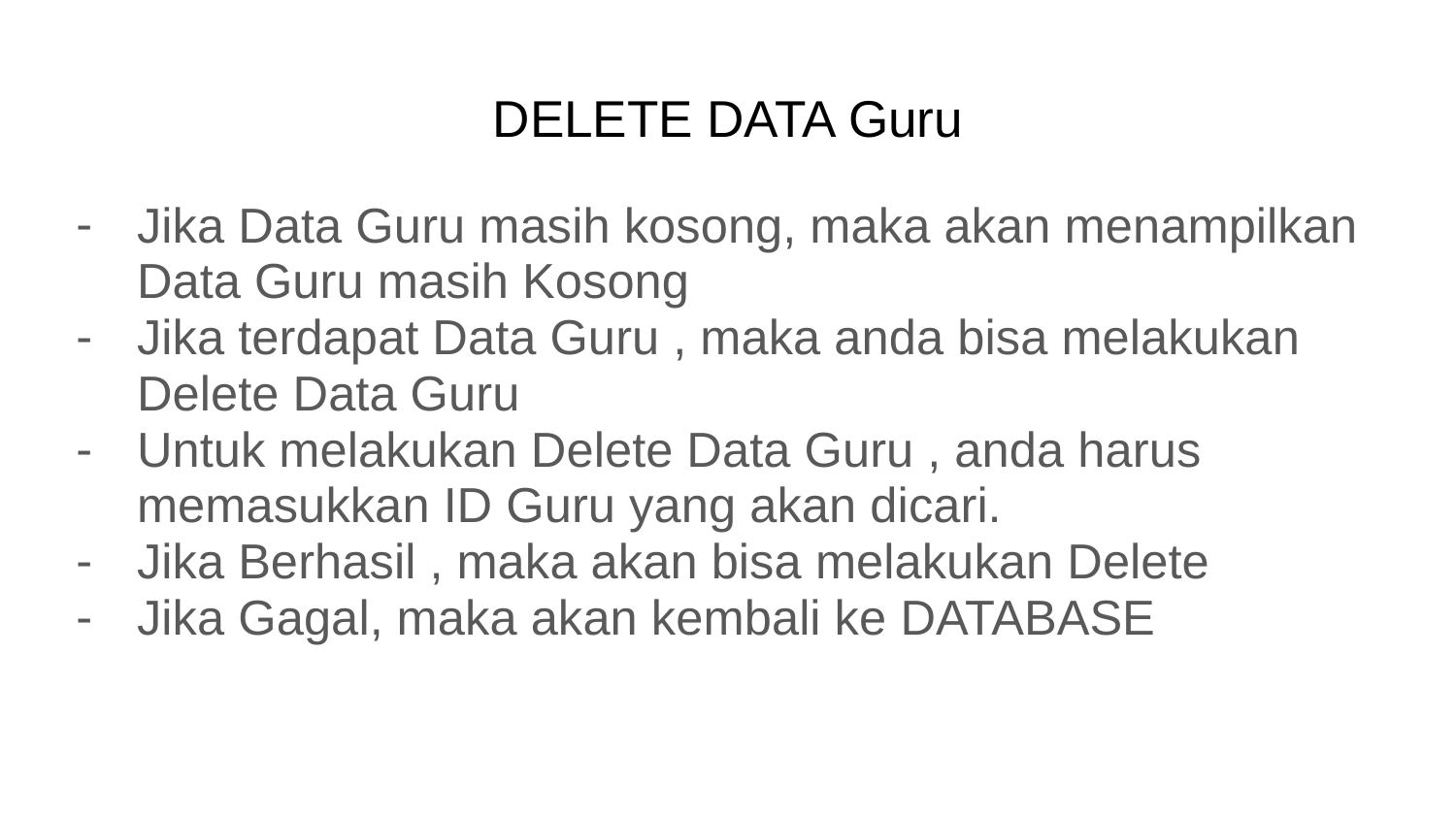

# DELETE DATA Guru
Jika Data Guru masih kosong, maka akan menampilkan Data Guru masih Kosong
Jika terdapat Data Guru , maka anda bisa melakukan Delete Data Guru
Untuk melakukan Delete Data Guru , anda harus memasukkan ID Guru yang akan dicari.
Jika Berhasil , maka akan bisa melakukan Delete
Jika Gagal, maka akan kembali ke DATABASE